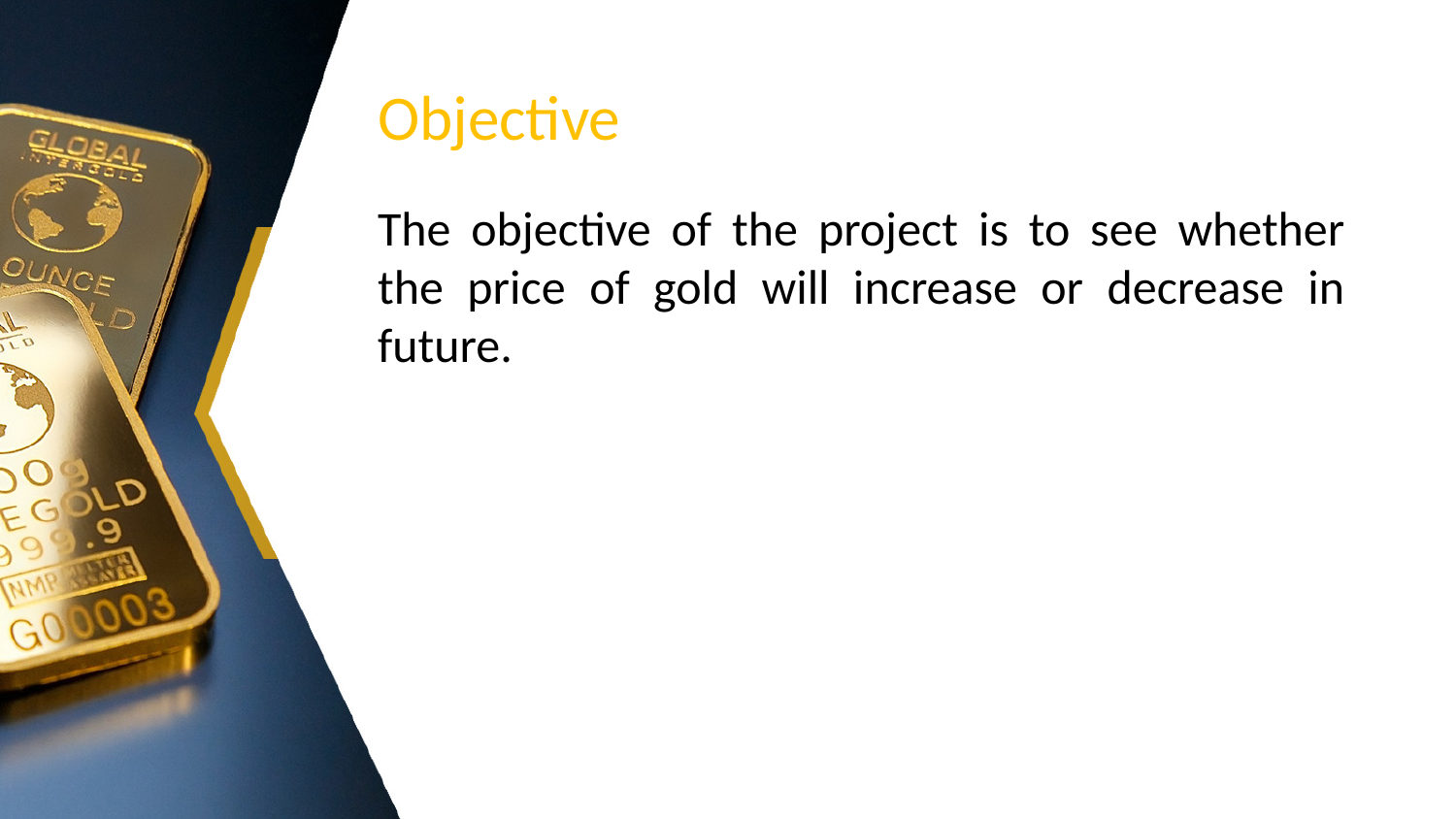

# Objective
The objective of the project is to see whether the price of gold will increase or decrease in future.